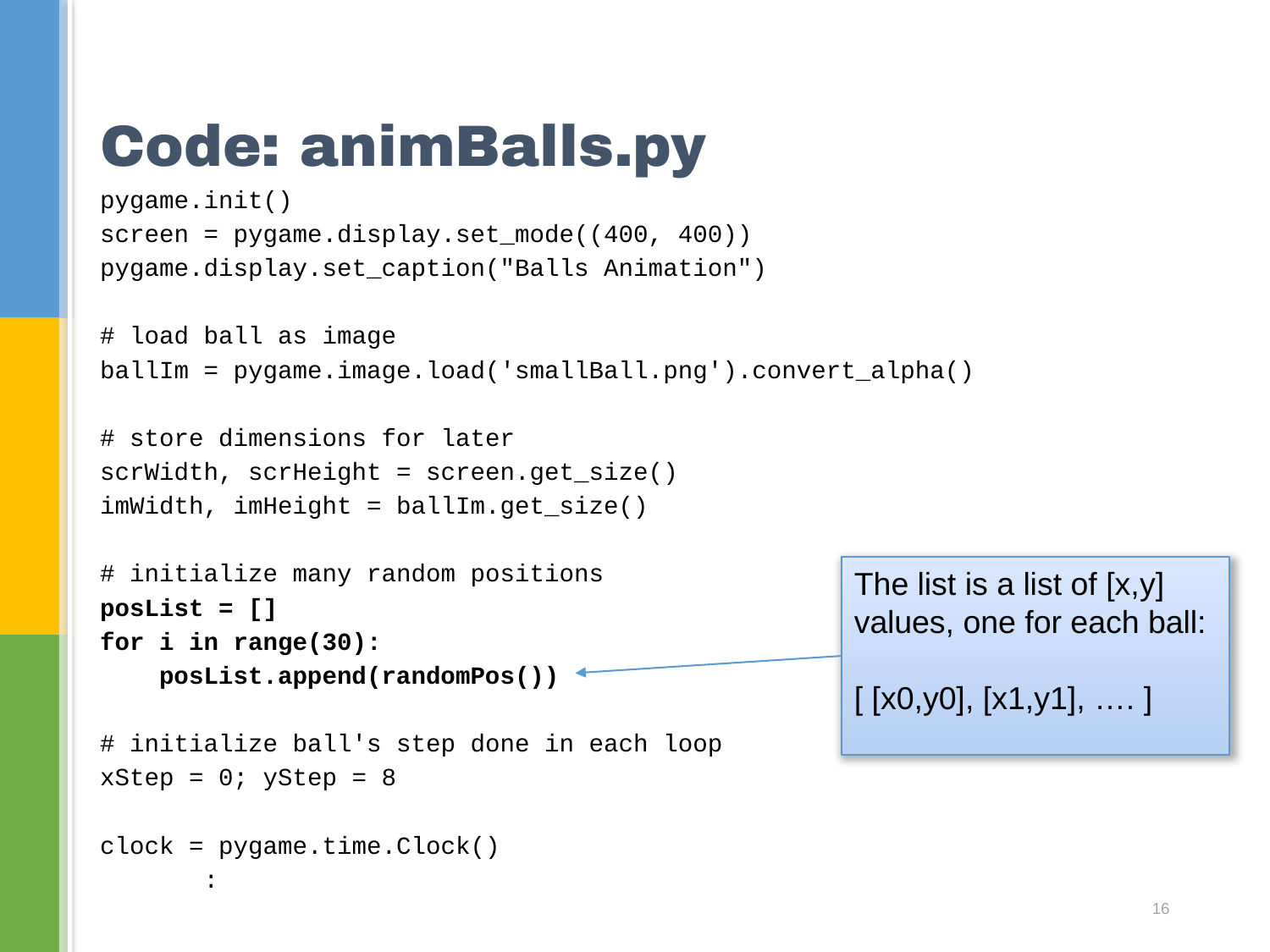

# Code: animBalls.py
pygame.init()
screen = pygame.display.set_mode((400, 400))
pygame.display.set_caption("Balls Animation")

# load ball as image
ballIm = pygame.image.load('smallBall.png').convert_alpha()

# store dimensions for later
scrWidth, scrHeight = screen.get_size()
imWidth, imHeight = ballIm.get_size()

# initialize many random positions
posList = []
for i in range(30):
    posList.append(randomPos())

# initialize ball's step done in each loop
xStep = 0; yStep = 8

clock = pygame.time.Clock()
       :

The list is a list of [x,y] values, one for each ball:

[ [x0,y0], [x1,y1], …. ]
16